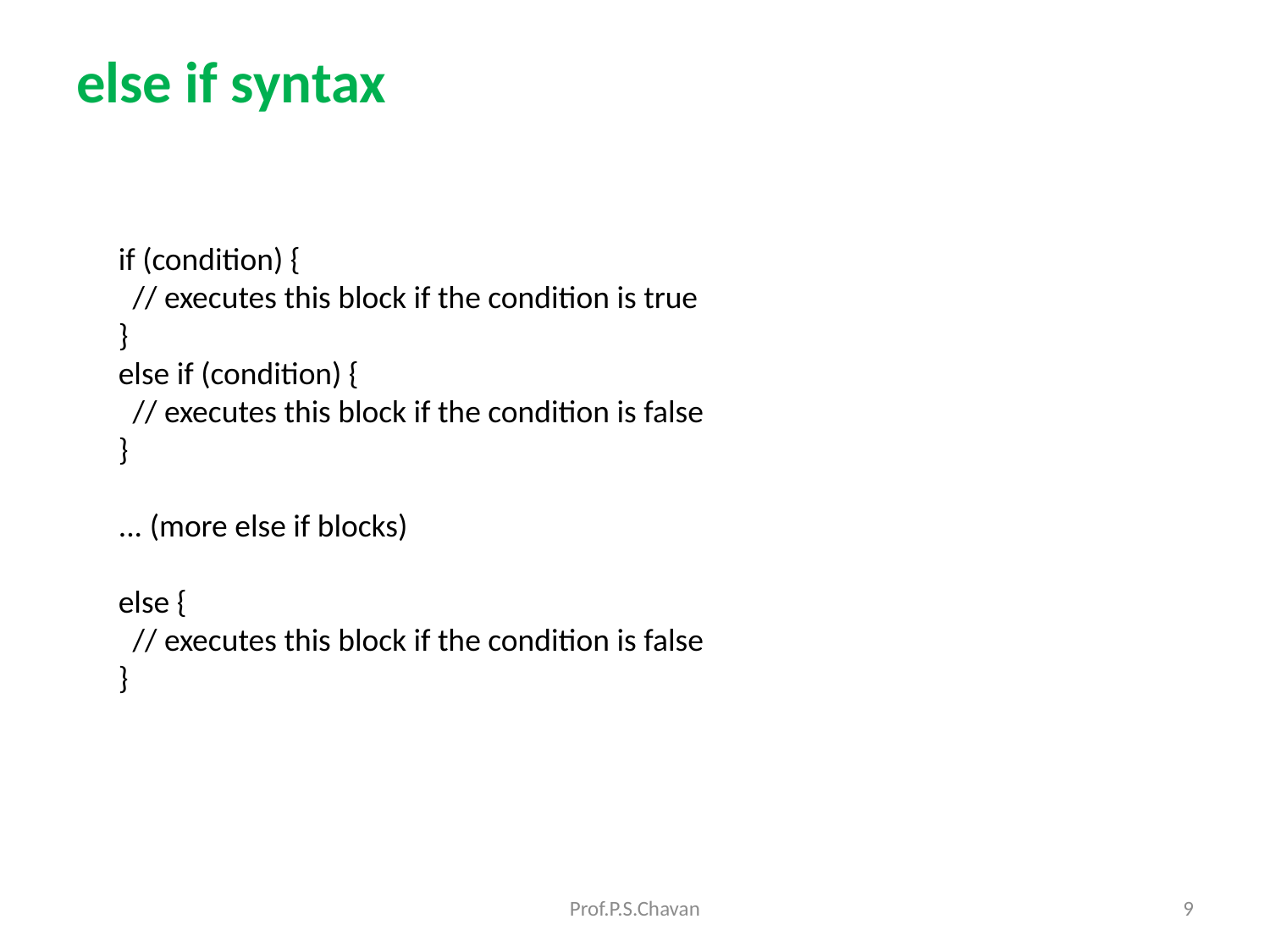

# else if syntax
if (condition) {
  // executes this block if the condition is true
}
else if (condition) {
  // executes this block if the condition is false
}

... (more else if blocks)

else {
  // executes this block if the condition is false
}
Prof.P.S.Chavan
9